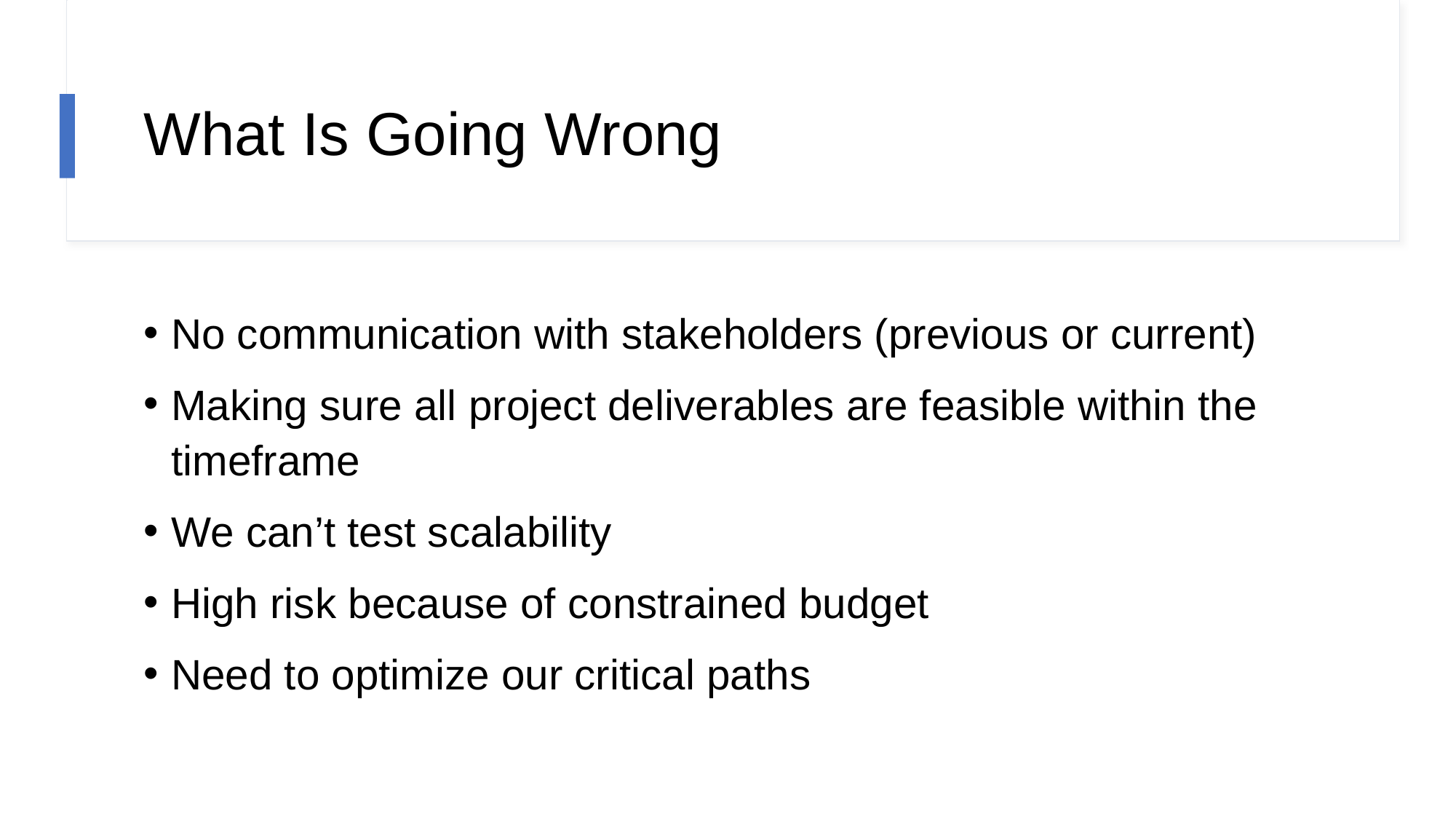

# What Is Going Wrong
No communication with stakeholders (previous or current)
Making sure all project deliverables are feasible within the timeframe
We can’t test scalability
High risk because of constrained budget
Need to optimize our critical paths